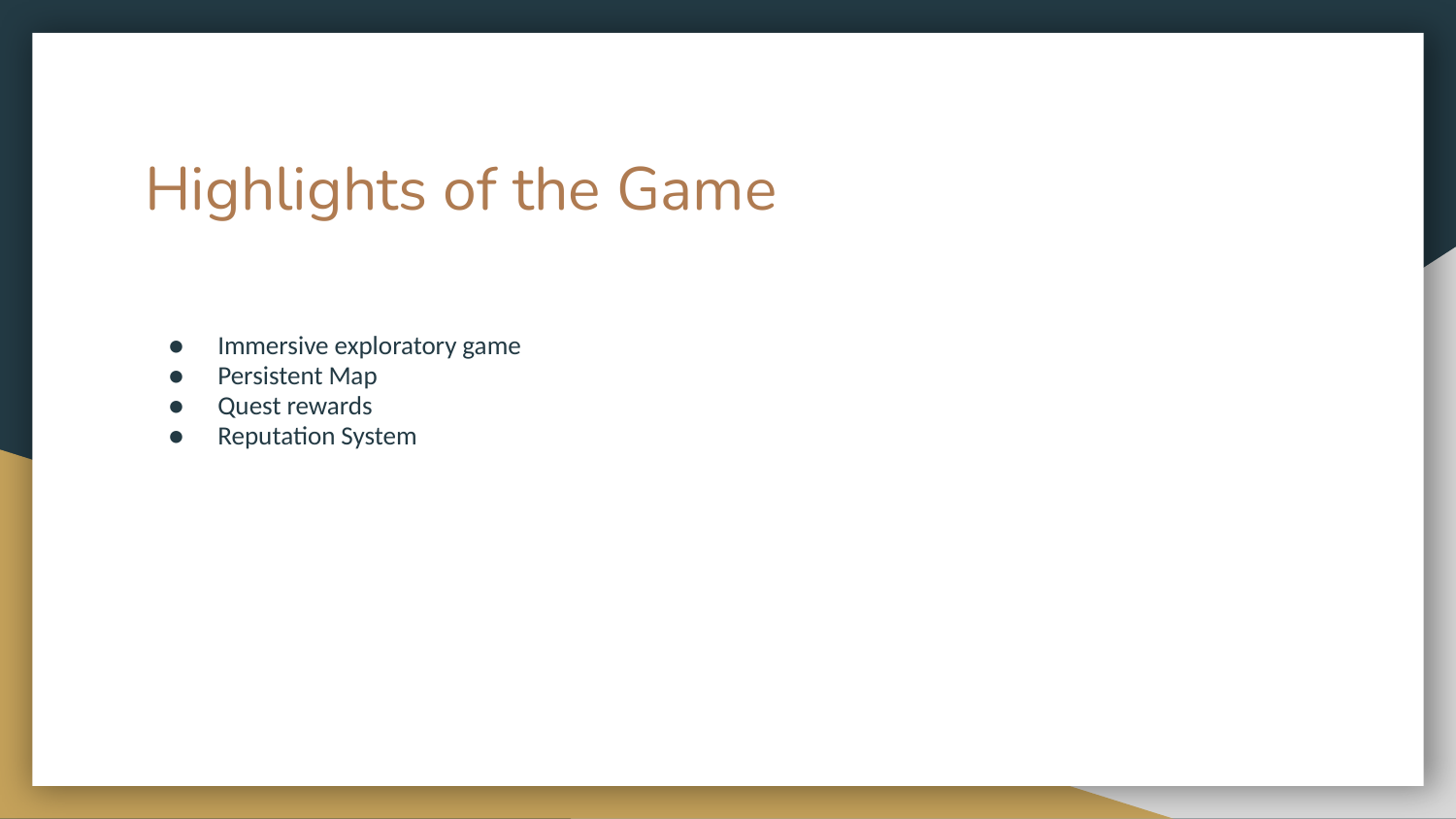

# Highlights of the Game
Immersive exploratory game
Persistent Map
Quest rewards
Reputation System